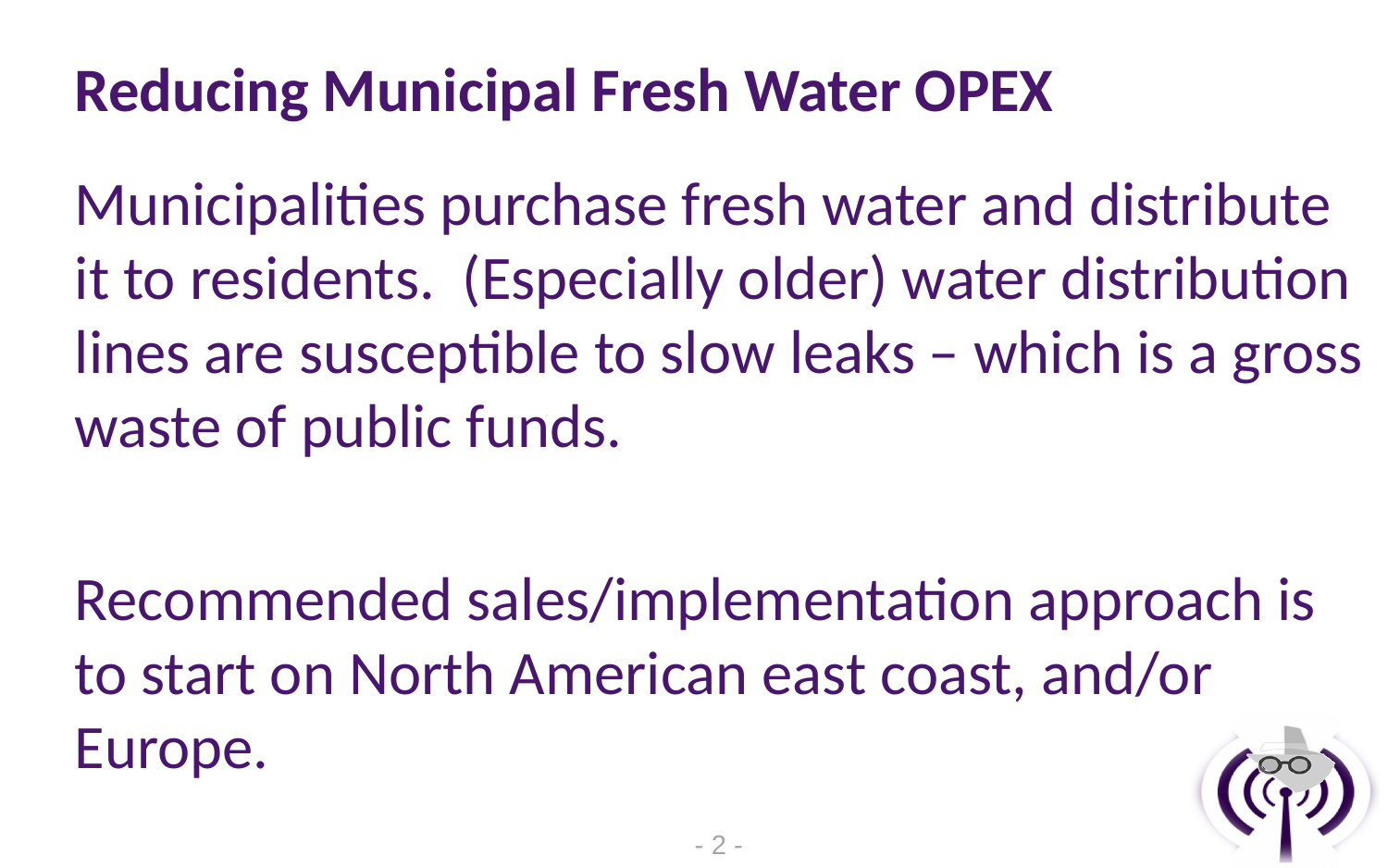

# Reducing Municipal Fresh Water OPEX
Municipalities purchase fresh water and distribute it to residents.  (Especially older) water distribution lines are susceptible to slow leaks – which is a gross waste of public funds.

Recommended sales/implementation approach is to start on North American east coast, and/or Europe.

- 2 -